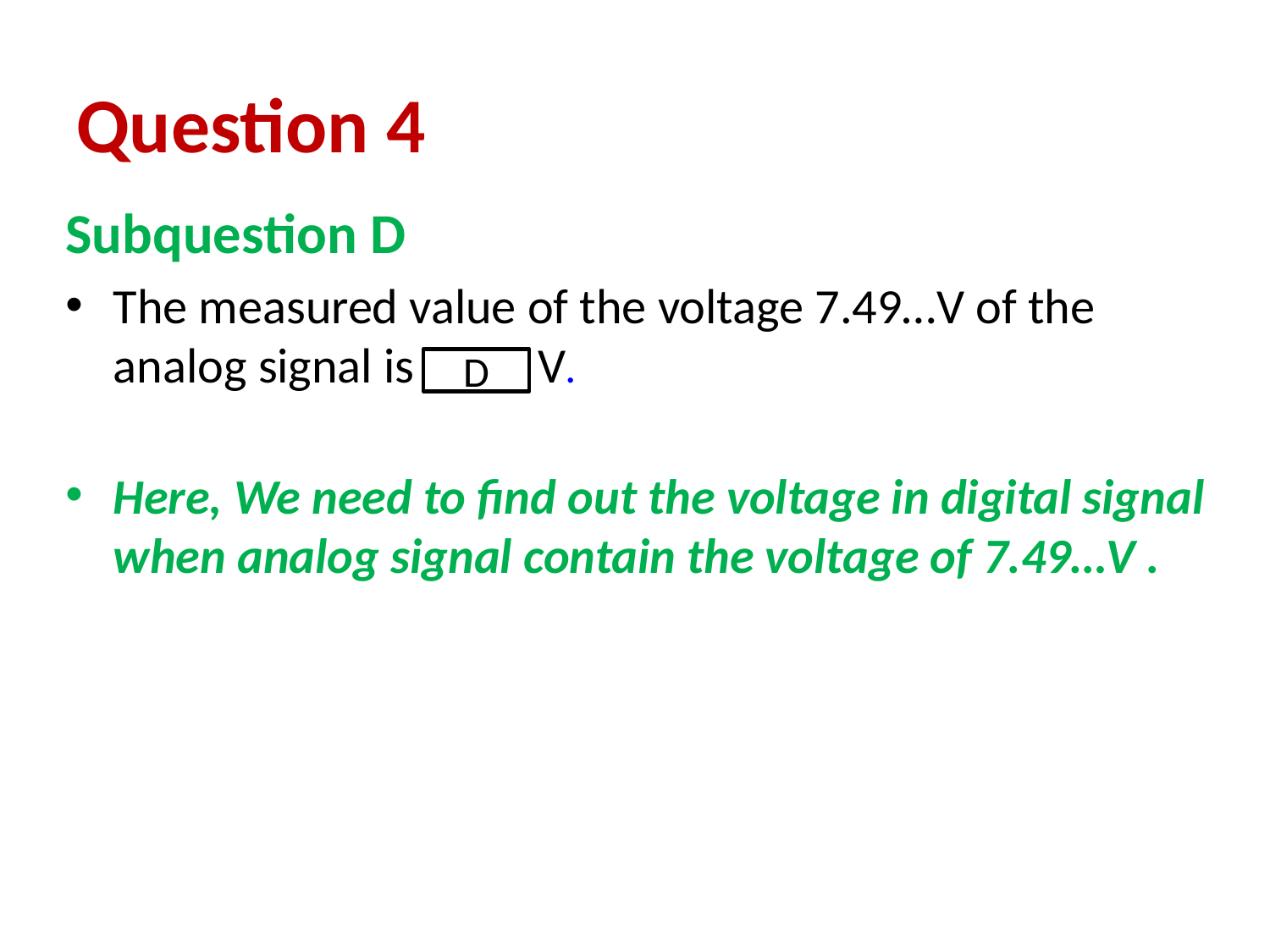

# Question 4
Subquestion D
The measured value of the voltage 7.49…V of the analog signal is           V.

Here, We need to find out the voltage in digital signal when analog signal contain the voltage of 7.49…V .

D